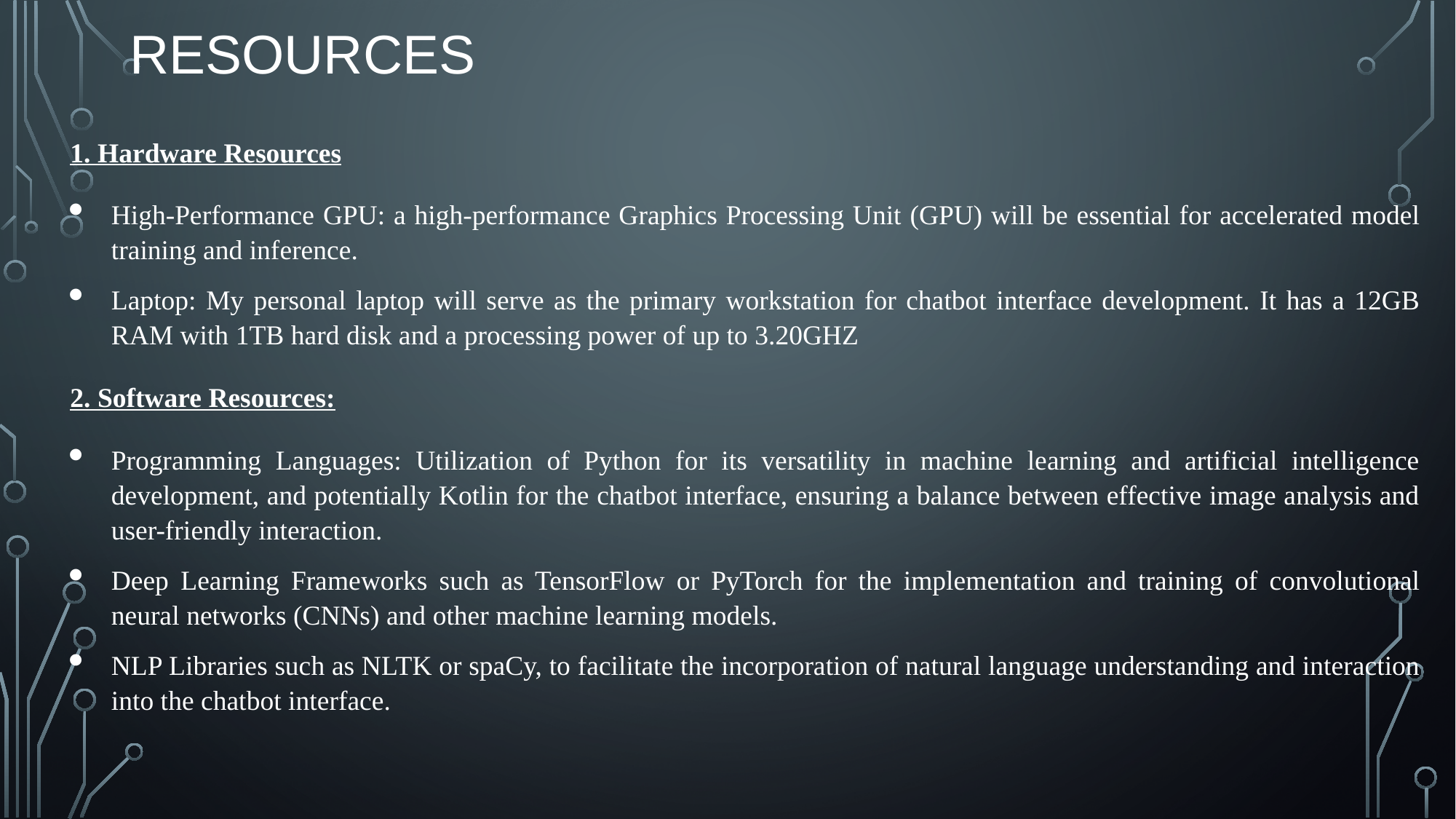

# RESOURCES
1. Hardware Resources
High-Performance GPU: a high-performance Graphics Processing Unit (GPU) will be essential for accelerated model training and inference.
Laptop: My personal laptop will serve as the primary workstation for chatbot interface development. It has a 12GB RAM with 1TB hard disk and a processing power of up to 3.20GHZ
2. Software Resources:
Programming Languages: Utilization of Python for its versatility in machine learning and artificial intelligence development, and potentially Kotlin for the chatbot interface, ensuring a balance between effective image analysis and user-friendly interaction.
Deep Learning Frameworks such as TensorFlow or PyTorch for the implementation and training of convolutional neural networks (CNNs) and other machine learning models.
NLP Libraries such as NLTK or spaCy, to facilitate the incorporation of natural language understanding and interaction into the chatbot interface.